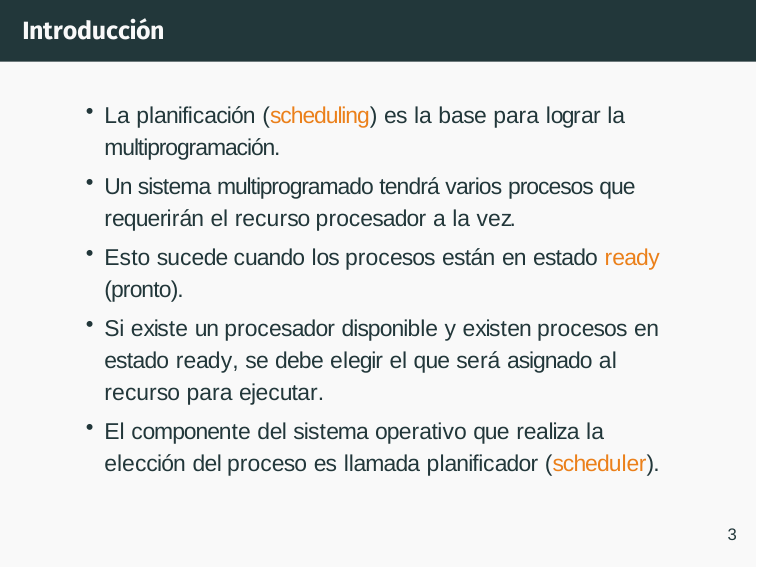

# Introducción
La planificación (scheduling) es la base para lograr la  multiprogramación.
Un sistema multiprogramado tendrá varios procesos que  requerirán el recurso procesador a la vez.
Esto sucede cuando los procesos están en estado ready  (pronto).
Si existe un procesador disponible y existen procesos en  estado ready, se debe elegir el que será asignado al  recurso para ejecutar.
El componente del sistema operativo que realiza la  elección del proceso es llamada planificador (scheduler).
3